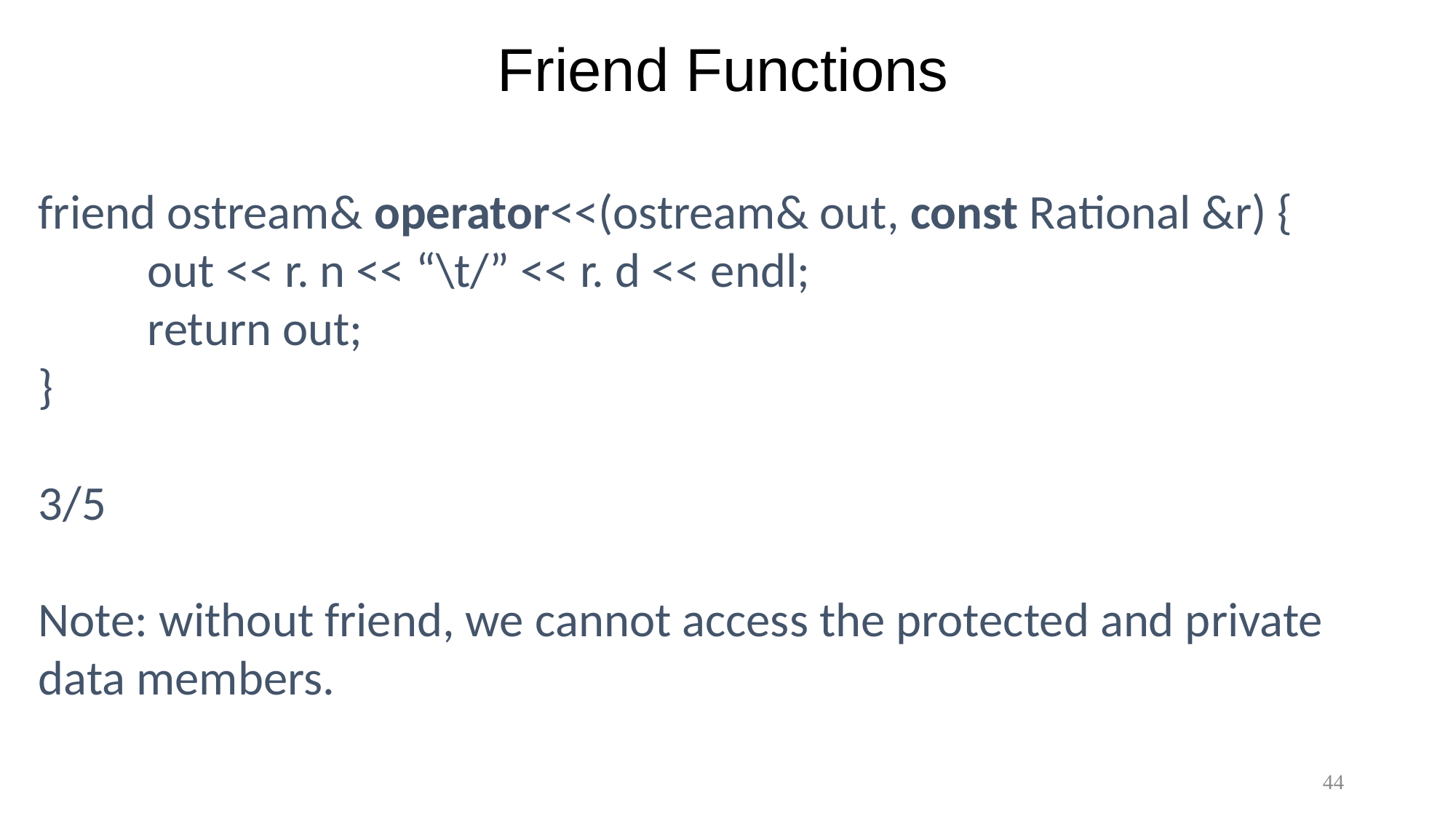

# Friend Functions
friend ostream& operator<<(ostream& out, const Rational &r) {
	out << r. n << “\t/” << r. d << endl;
	return out;
}

3/5

Note: without friend, we cannot access the protected and private data members.

44